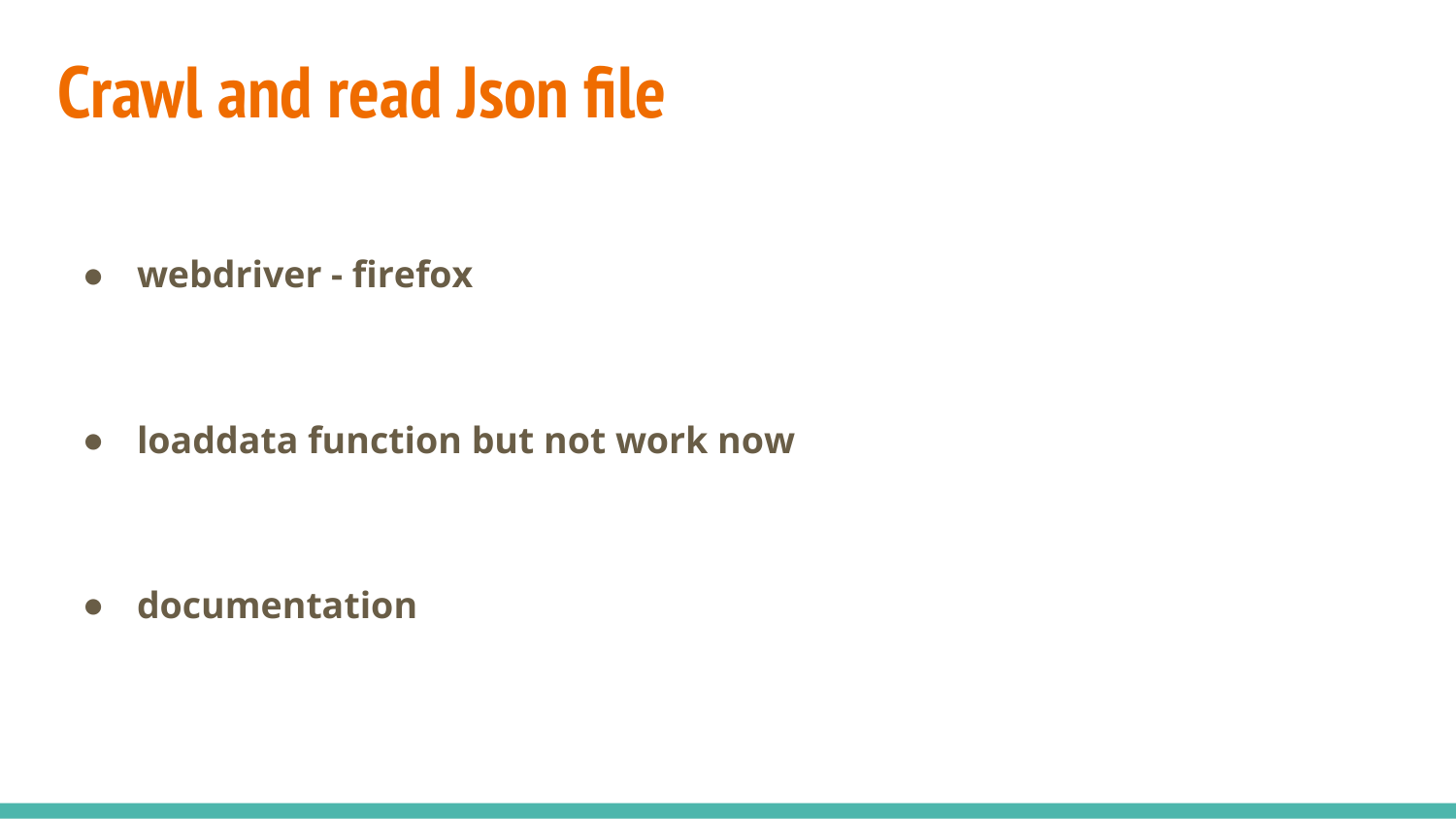

# Crawl and read Json file
webdriver - firefox

loaddata function but not work now

documentation